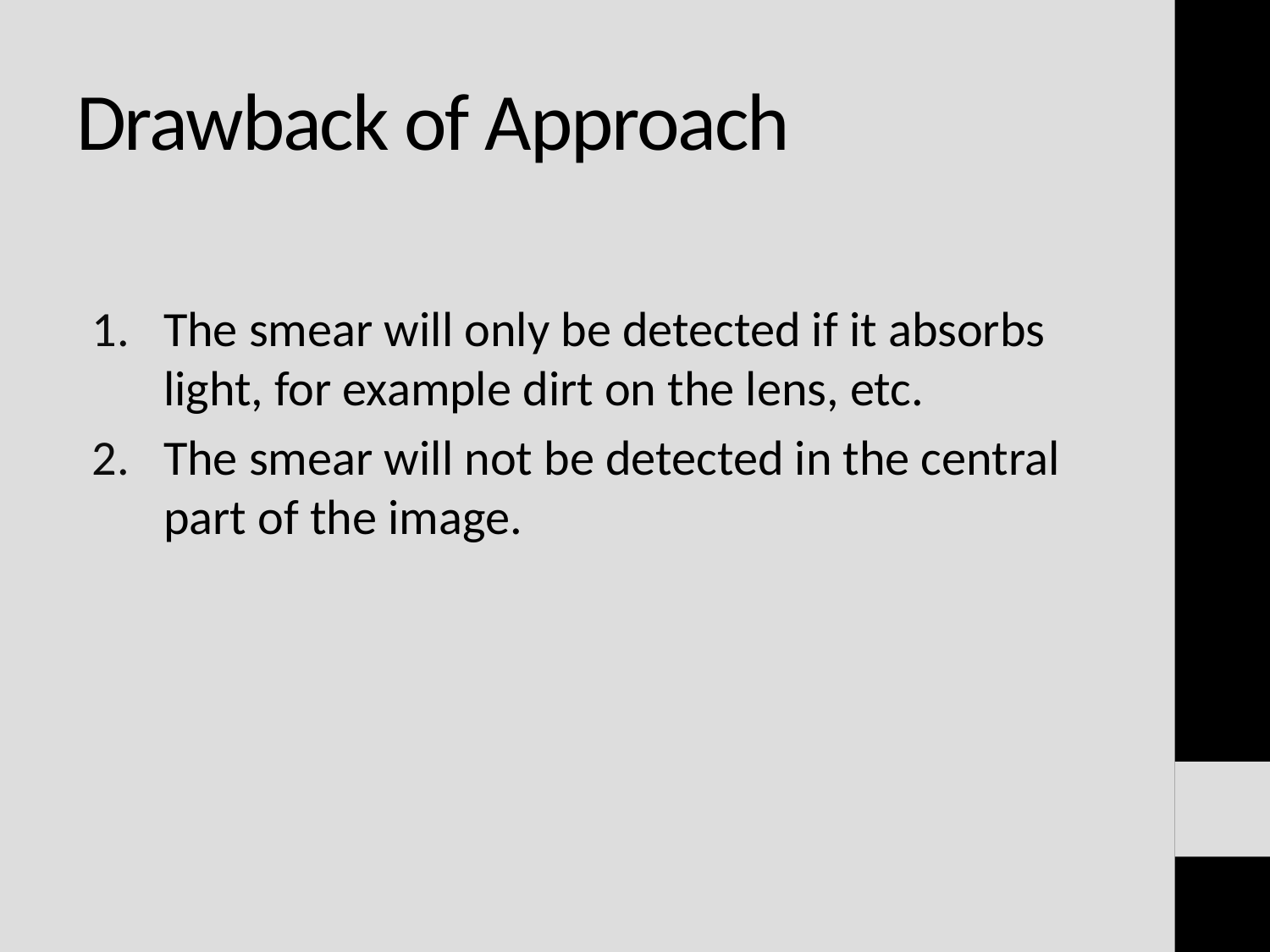

# Drawback of Approach

The smear will only be detected if it absorbs light, for example dirt on the lens, etc.
The smear will not be detected in the central part of the image.